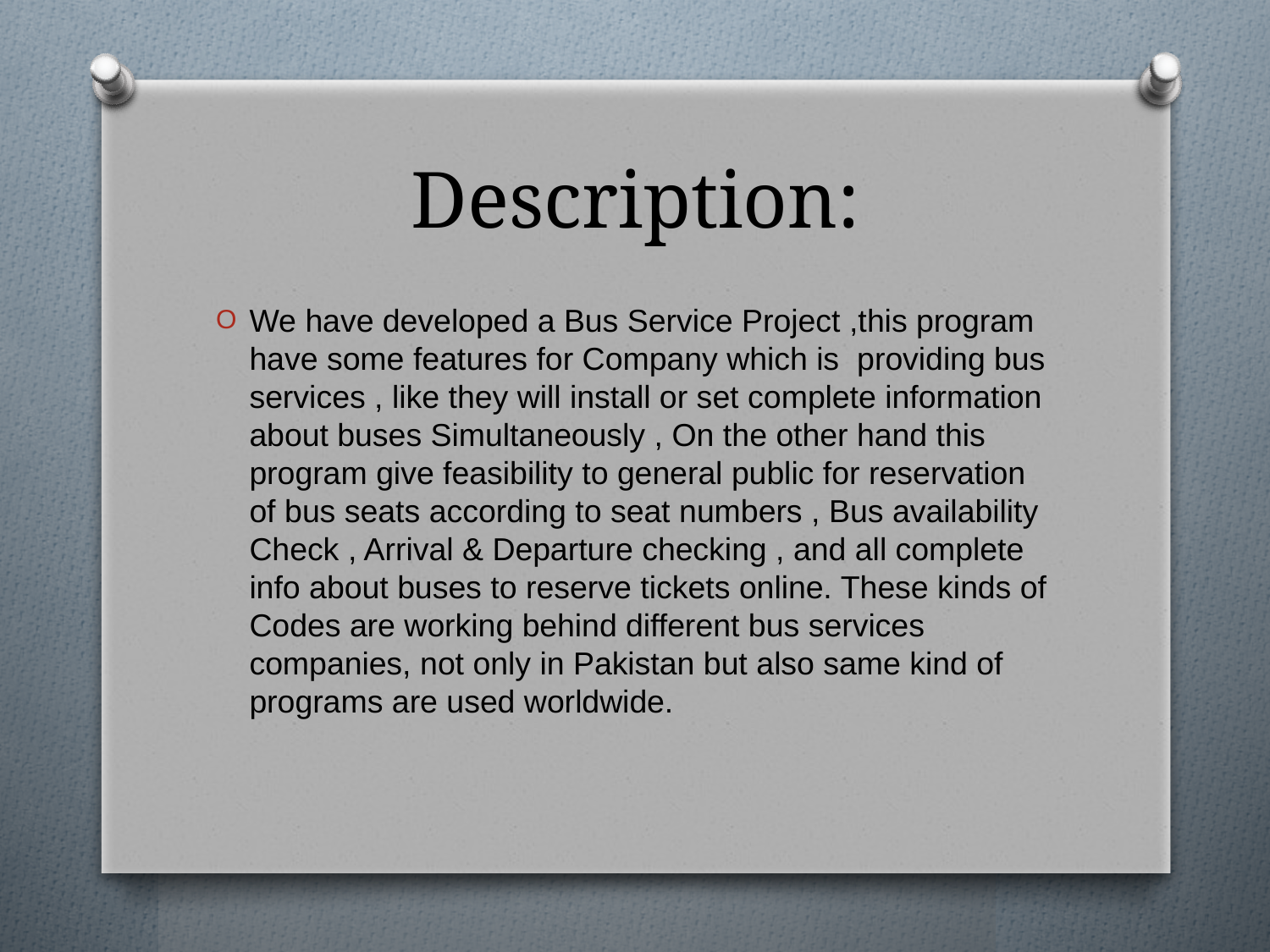

# Description:
We have developed a Bus Service Project ,this program have some features for Company which is  providing bus services , like they will install or set complete information about buses Simultaneously , On the other hand this program give feasibility to general public for reservation of bus seats according to seat numbers , Bus availability Check , Arrival & Departure checking , and all complete info about buses to reserve tickets online. These kinds of Codes are working behind different bus services companies, not only in Pakistan but also same kind of programs are used worldwide.